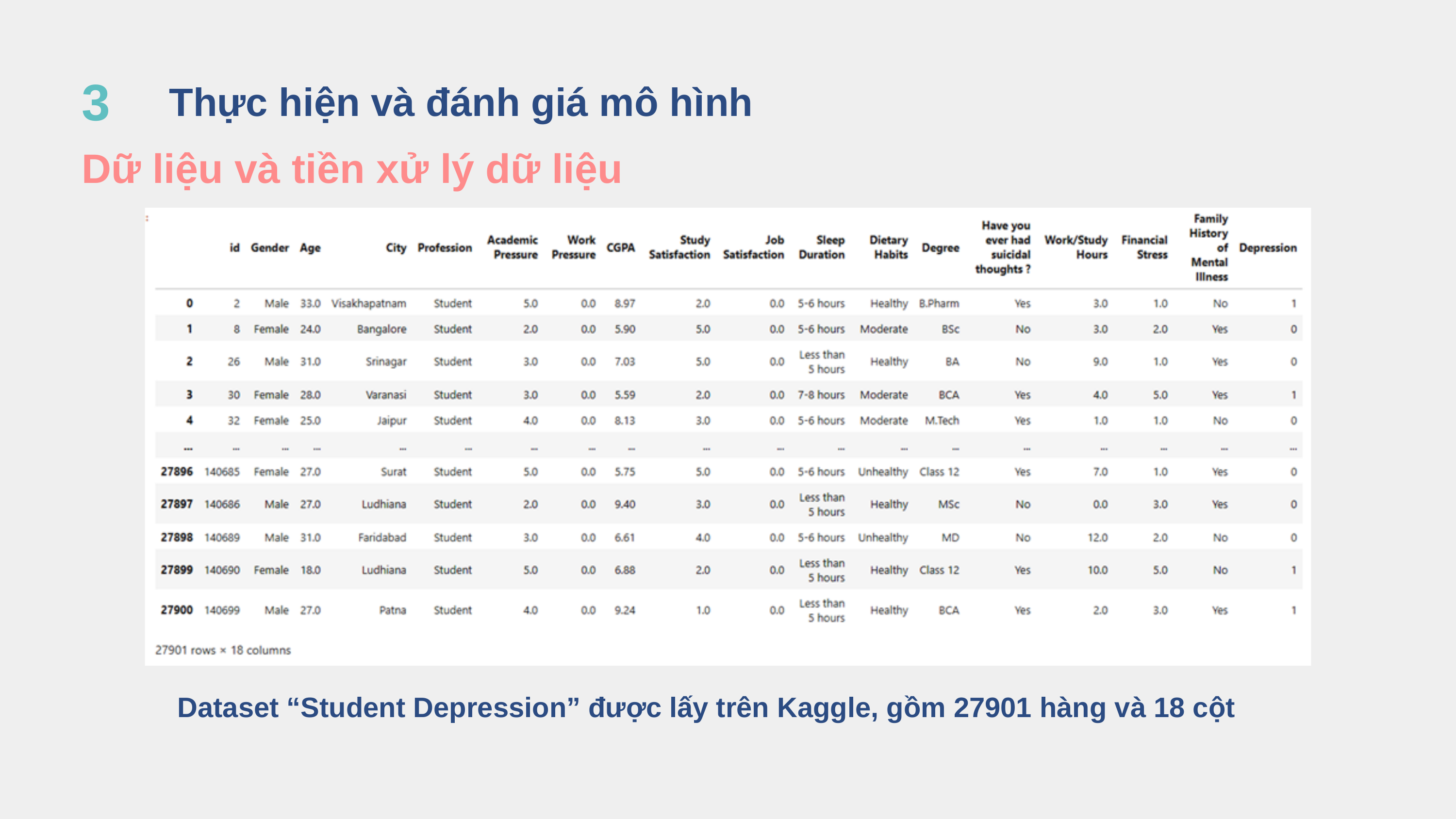

3
Thực hiện và đánh giá mô hình
Dữ liệu và tiền xử lý dữ liệu

Dataset “Student Depression” được lấy trên Kaggle, gồm 27901 hàng và 18 cột